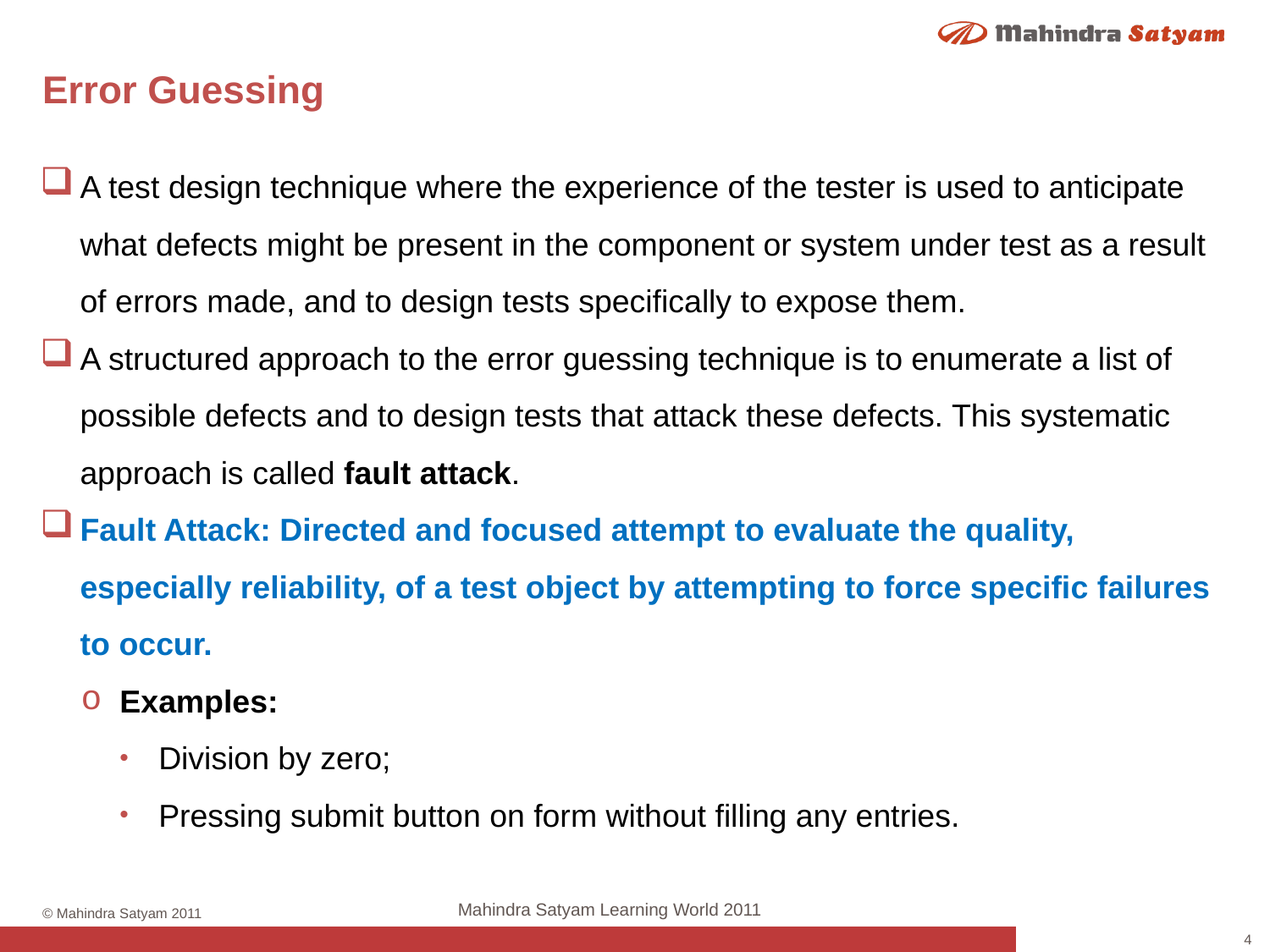

# Error Guessing
A test design technique where the experience of the tester is used to anticipate what defects might be present in the component or system under test as a result of errors made, and to design tests specifically to expose them.
A structured approach to the error guessing technique is to enumerate a list of possible defects and to design tests that attack these defects. This systematic approach is called fault attack.
Fault Attack: Directed and focused attempt to evaluate the quality, especially reliability, of a test object by attempting to force specific failures to occur.
Examples:
Division by zero;
Pressing submit button on form without filling any entries.